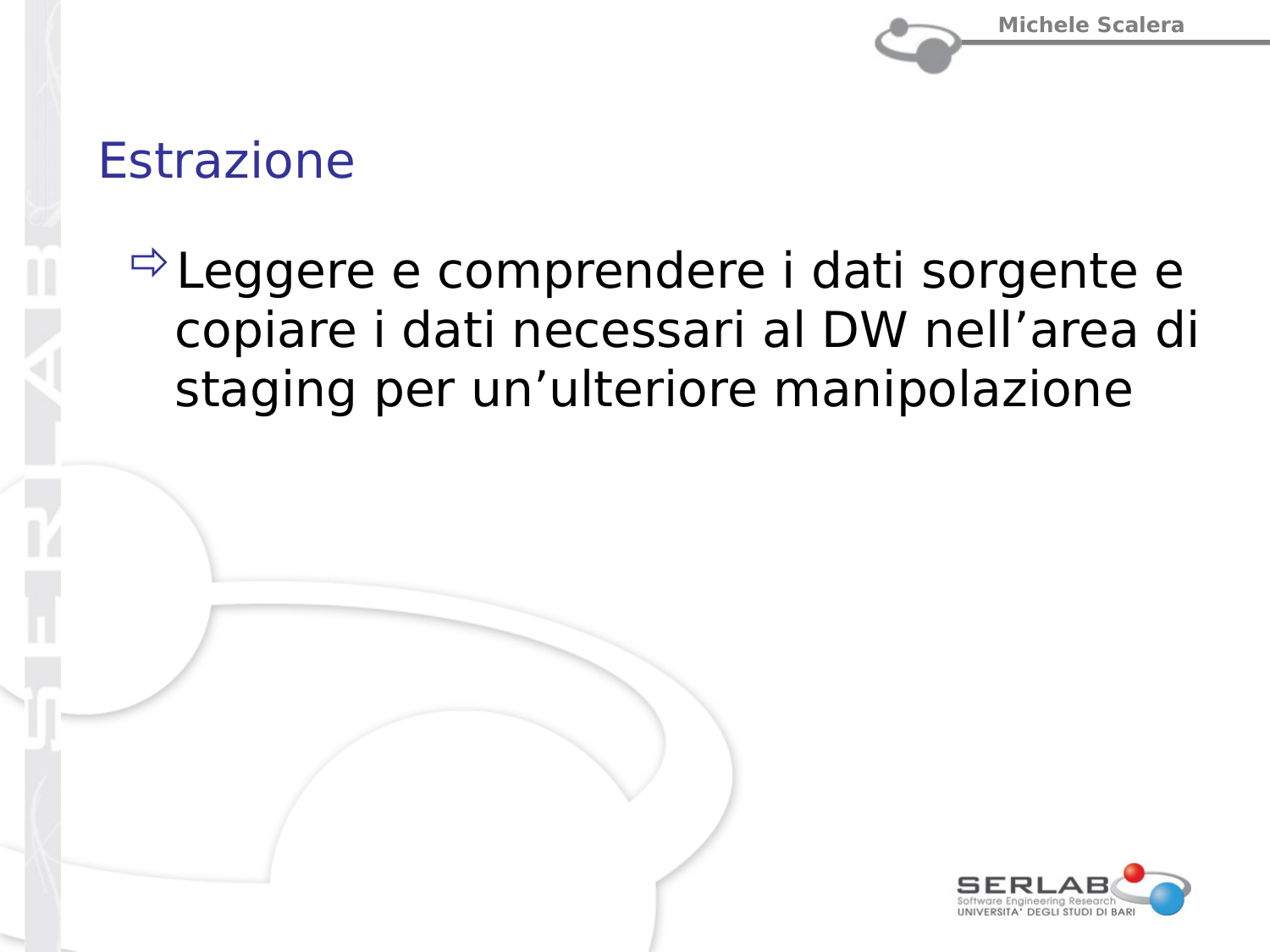

# Estrazione
Leggere e comprendere i dati sorgente e copiare i dati necessari al DW nell’area di staging per un’ulteriore manipolazione
Prof. Michele Scalera